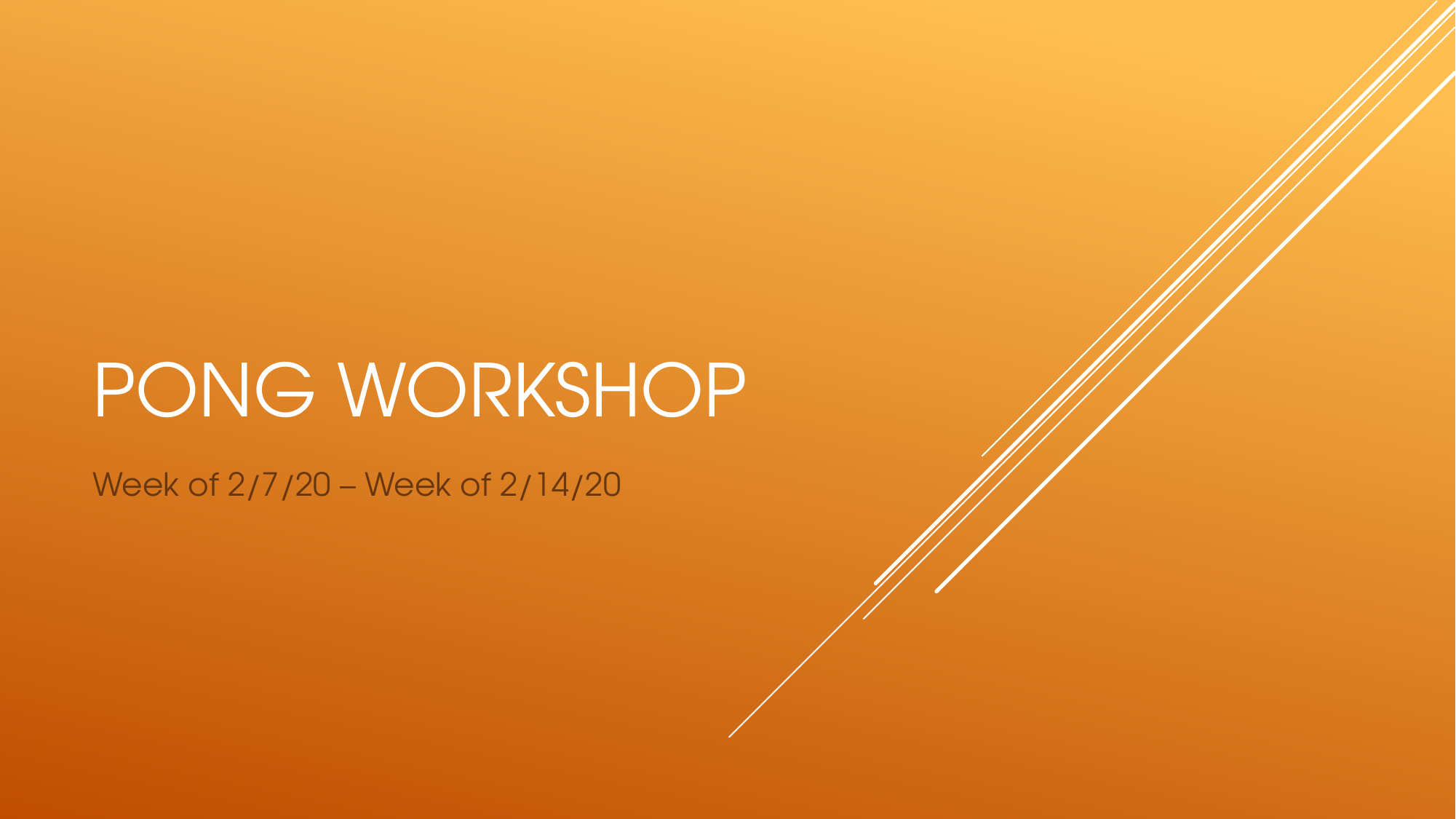

# PONG Workshop
Week of 2/7/20 – Week of 2/14/20